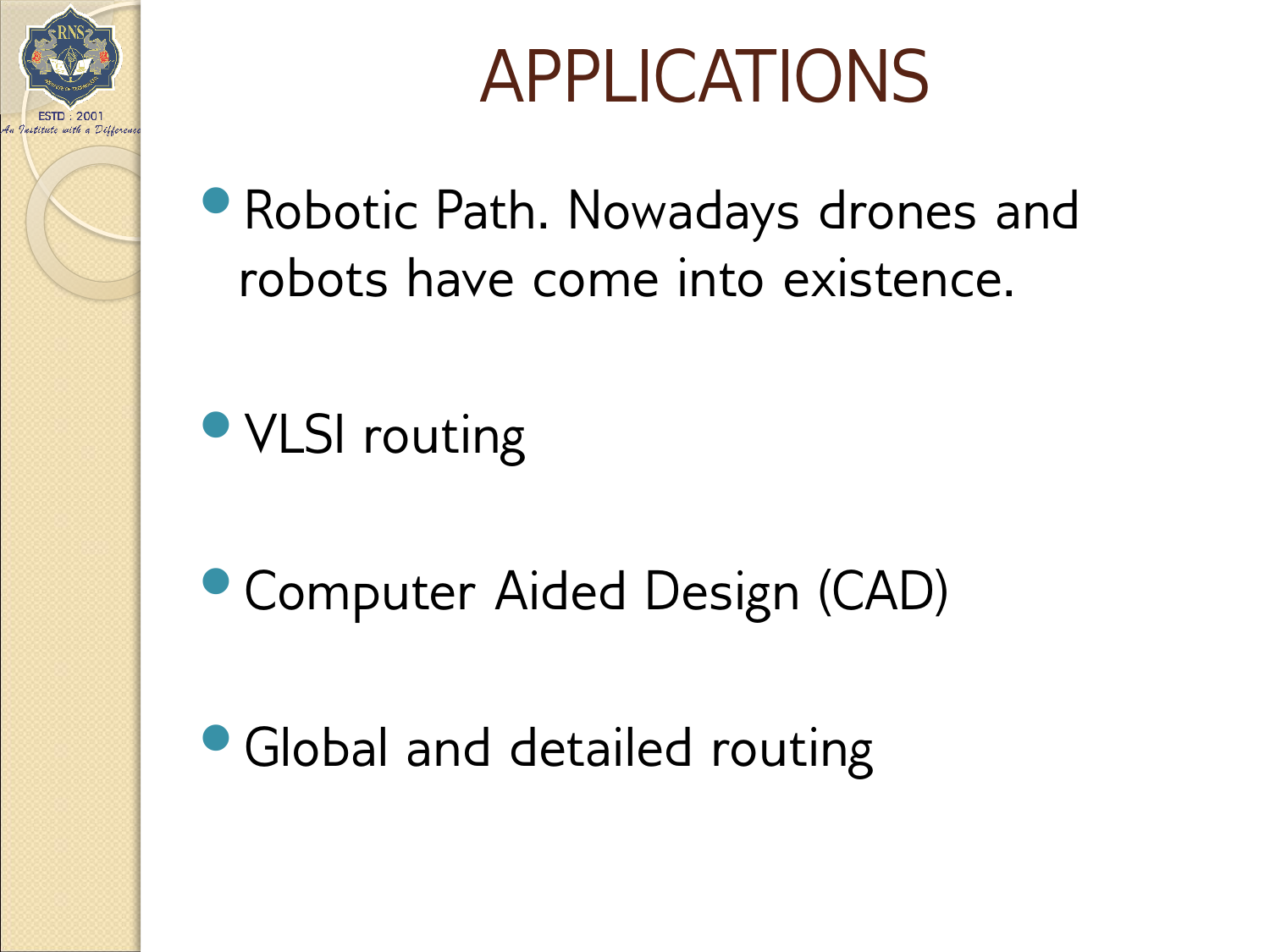

# APPLICATIONS
Robotic Path. Nowadays drones and robots have come into existence.

VLSI routing

Computer Aided Design (CAD)

Global and detailed routing